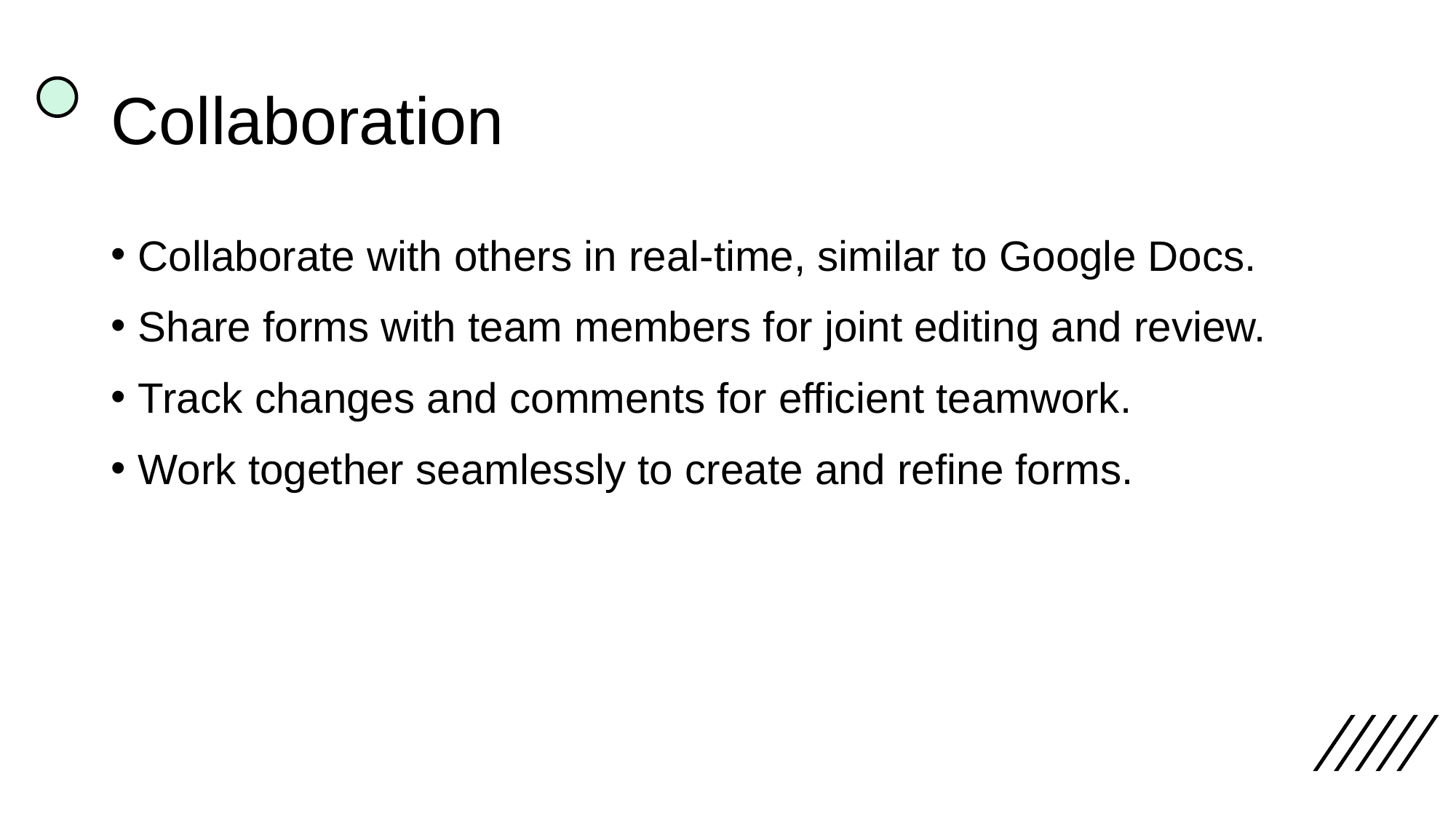

# Collaboration
Collaborate with others in real-time, similar to Google Docs.
Share forms with team members for joint editing and review.
Track changes and comments for efficient teamwork.
Work together seamlessly to create and refine forms.